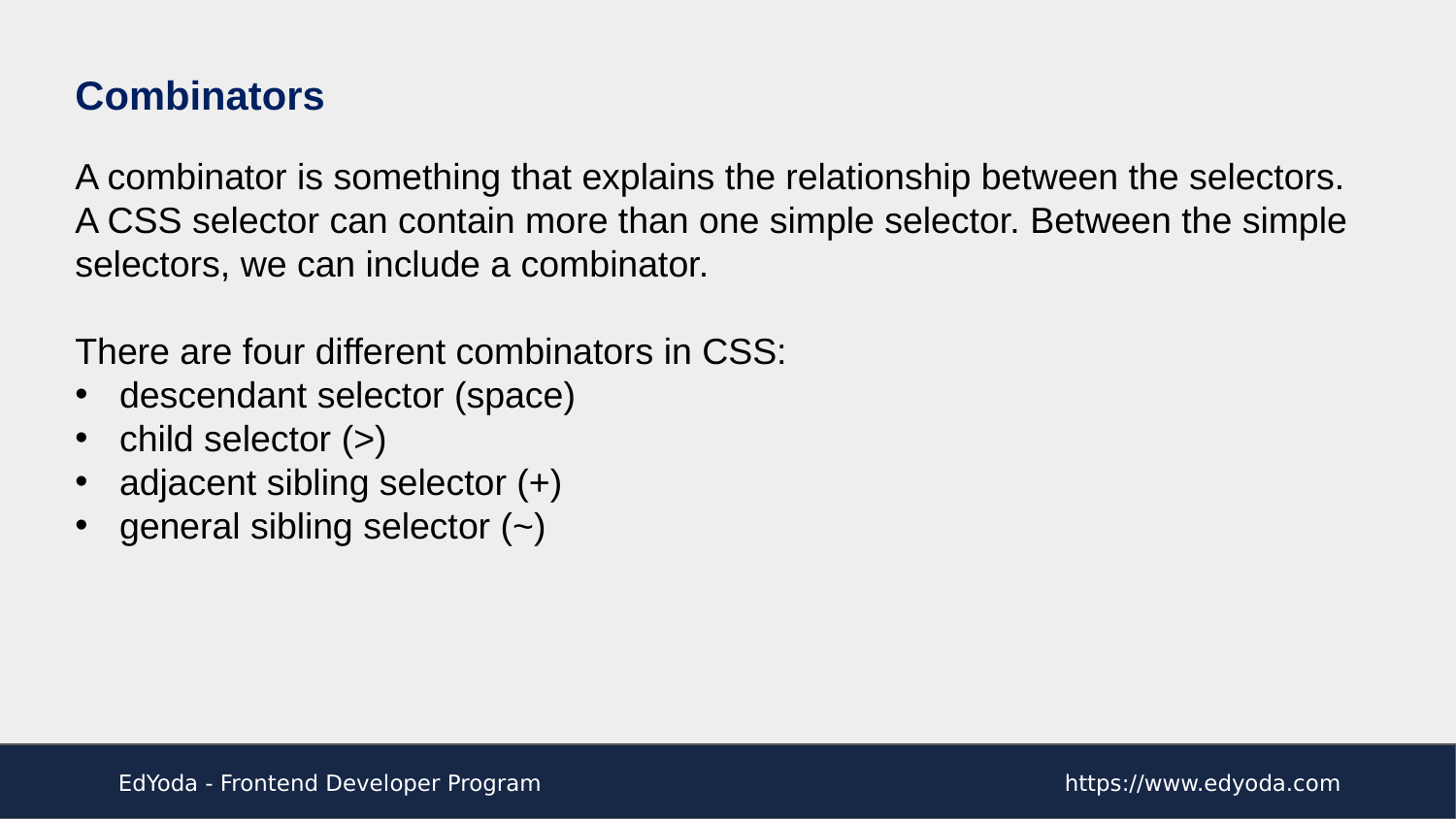

# Combinators
A combinator is something that explains the relationship between the selectors.
A CSS selector can contain more than one simple selector. Between the simple selectors, we can include a combinator.

There are four different combinators in CSS:
 descendant selector (space)
 child selector (>)
 adjacent sibling selector (+)
 general sibling selector (~)

EdYoda - Frontend Developer Program
https://www.edyoda.com